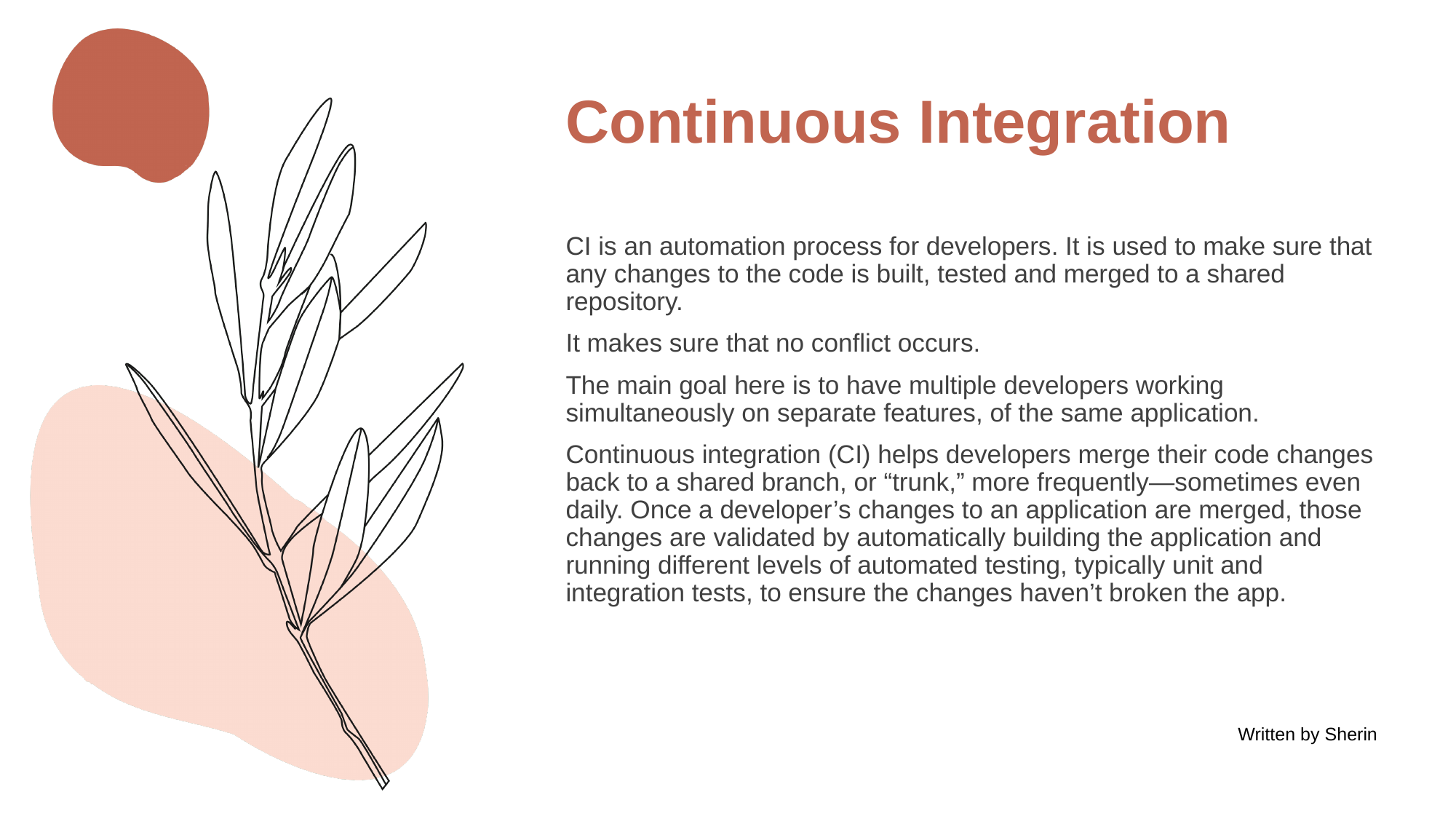

# Continuous Integration
CI is an automation process for developers. It is used to make sure that any changes to the code is built, tested and merged to a shared repository.
It makes sure that no conflict occurs.
The main goal here is to have multiple developers working simultaneously on separate features, of the same application.
Continuous integration (CI) helps developers merge their code changes back to a shared branch, or “trunk,” more frequently—sometimes even daily. Once a developer’s changes to an application are merged, those changes are validated by automatically building the application and running different levels of automated testing, typically unit and integration tests, to ensure the changes haven’t broken the app.

Written by Sherin